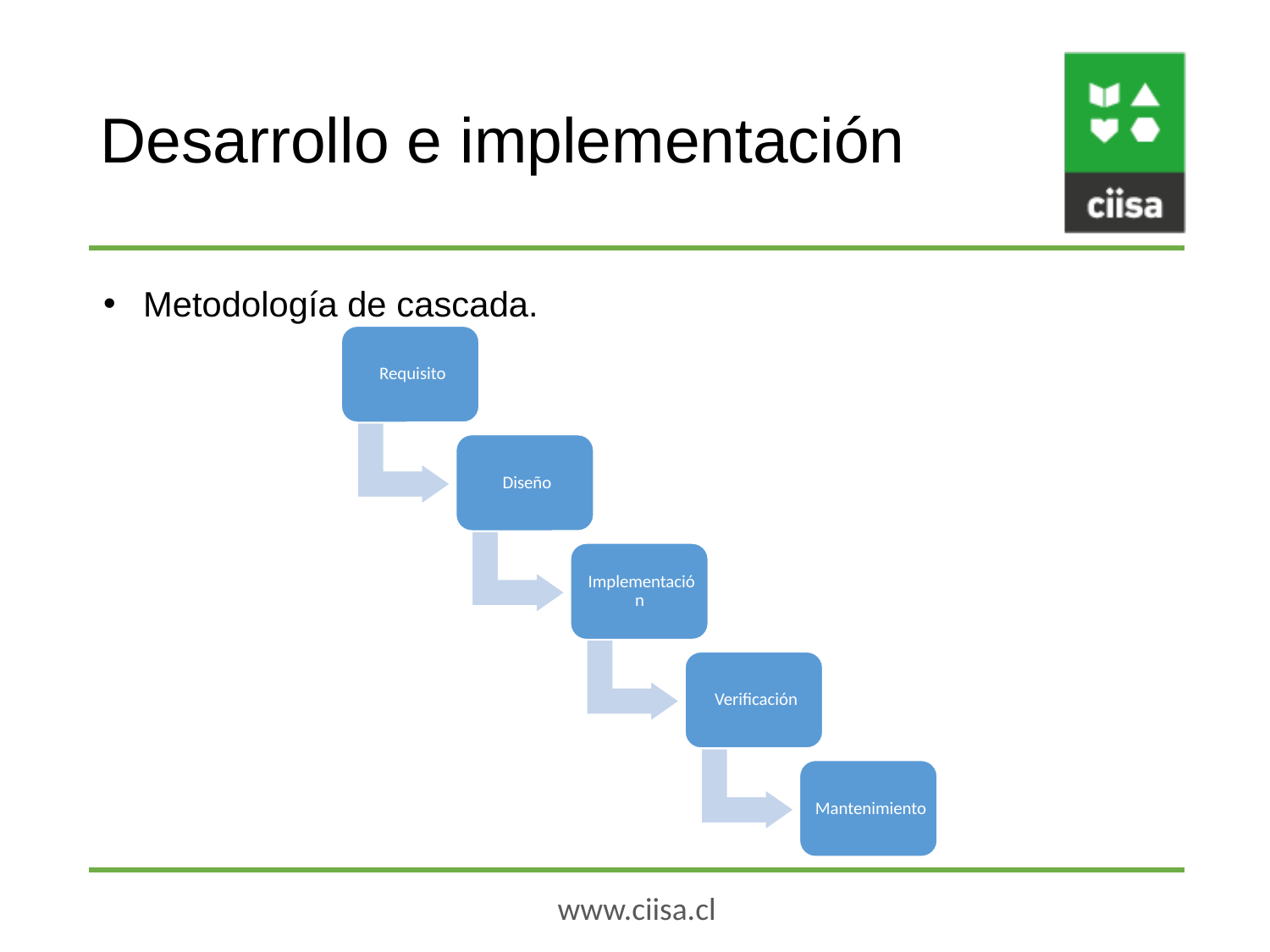

# Desarrollo e implementación
Metodología de cascada.

Requisito
Diseño
Implementación
Verificación
Mantenimiento